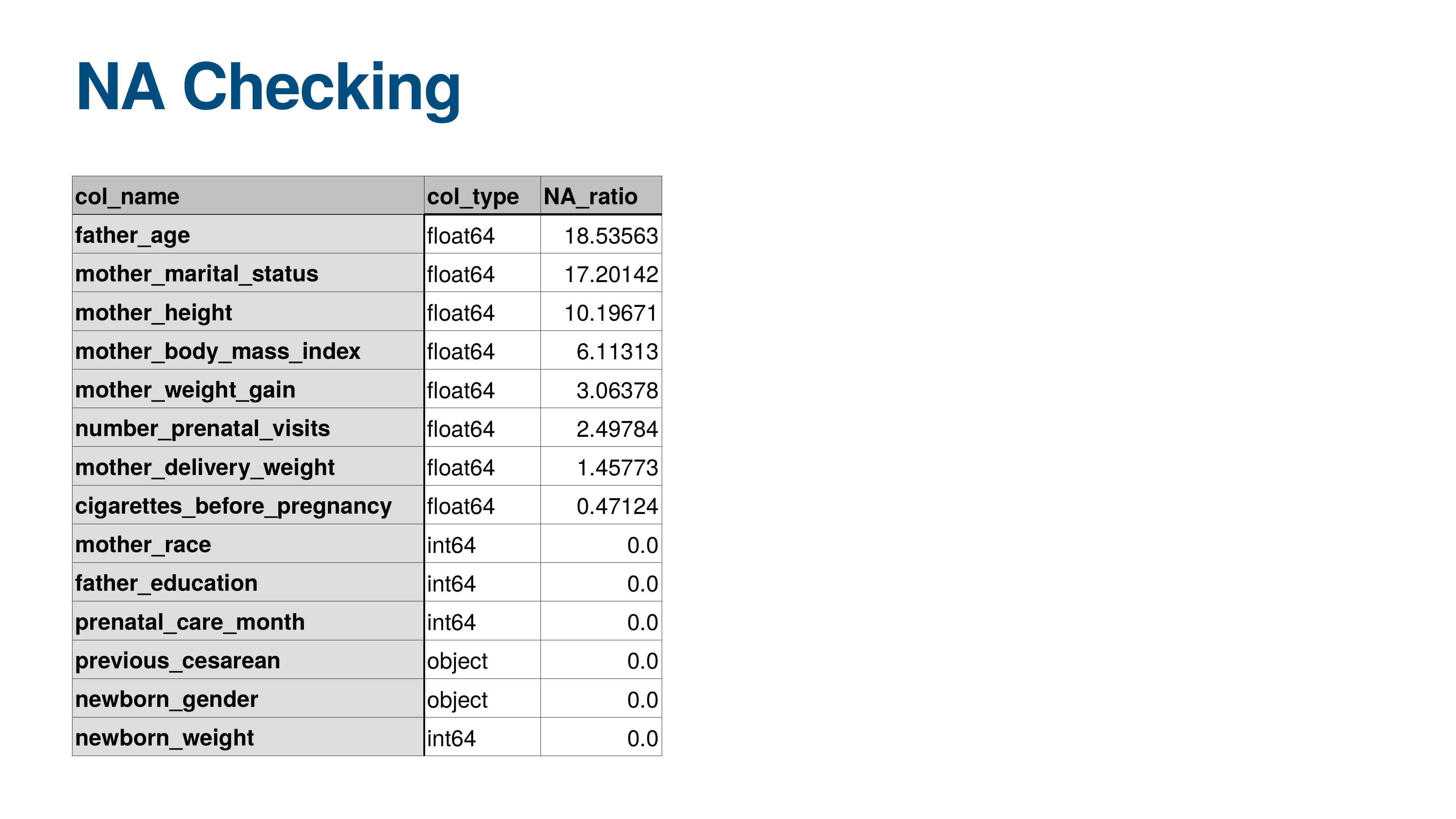

# NA Checking
| col\_name | col\_type | NA\_ratio |
| --- | --- | --- |
| father\_age | float64 | 18.53563 |
| mother\_marital\_status | float64 | 17.20142 |
| mother\_height | float64 | 10.19671 |
| mother\_body\_mass\_index | float64 | 6.11313 |
| mother\_weight\_gain | float64 | 3.06378 |
| number\_prenatal\_visits | float64 | 2.49784 |
| mother\_delivery\_weight | float64 | 1.45773 |
| cigarettes\_before\_pregnancy | float64 | 0.47124 |
| mother\_race | int64 | 0.0 |
| father\_education | int64 | 0.0 |
| prenatal\_care\_month | int64 | 0.0 |
| previous\_cesarean | object | 0.0 |
| newborn\_gender | object | 0.0 |
| newborn\_weight | int64 | 0.0 |